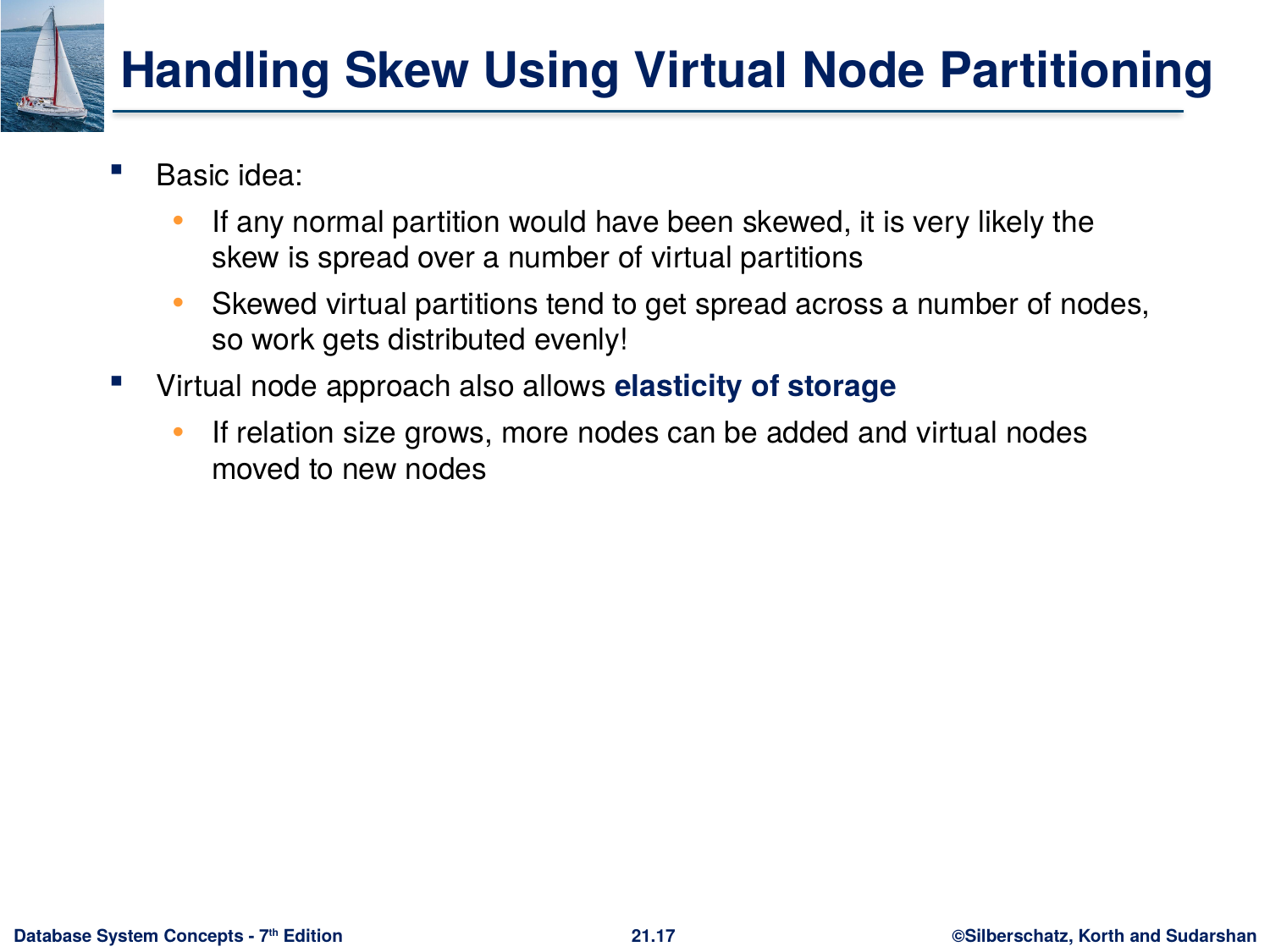

# Handling Skew Using Virtual Node Partitioning
Basic idea:
If any normal partition would have been skewed, it is very likely the skew is spread over a number of virtual partitions
Skewed virtual partitions tend to get spread across a number of nodes, so work gets distributed evenly!
Virtual node approach also allows elasticity of storage
If relation size grows, more nodes can be added and virtual nodes moved to new nodes